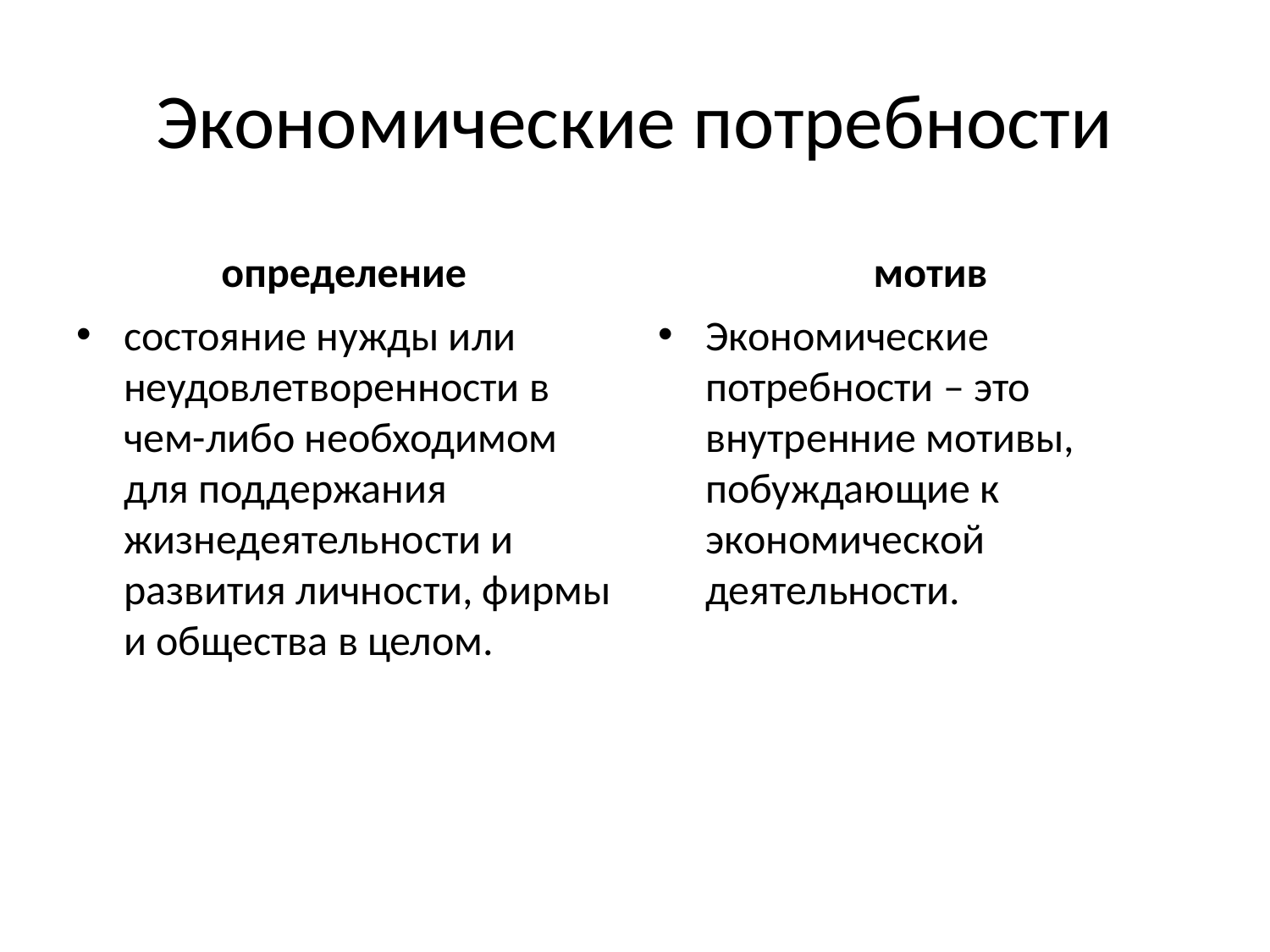

# Экономические потребности
определение
 мотив
состояние нужды или неудовлетворенности в чем-либо необходимом для поддержания жизнедеятельности и развития личности, фирмы и общества в целом.
Экономические потребности – это внутренние мотивы, побуждающие к экономической деятельности.